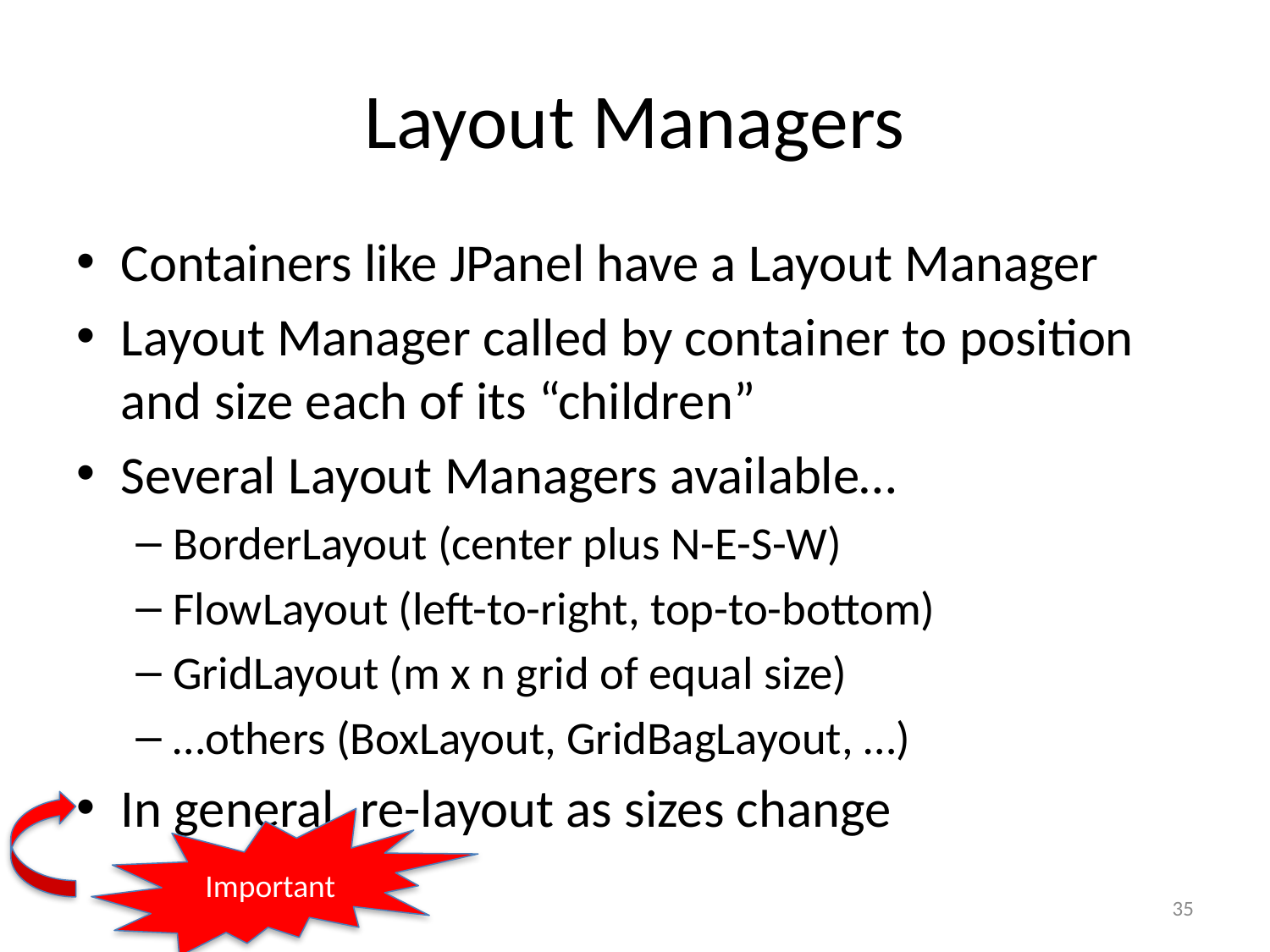

# Layout Managers
Containers like JPanel have a Layout Manager
Layout Manager called by container to position and size each of its “children”
Several Layout Managers available…
BorderLayout (center plus N-E-S-W)
FlowLayout (left-to-right, top-to-bottom)
GridLayout (m x n grid of equal size)
…others (BoxLayout, GridBagLayout, …)
In general, re-layout as sizes change

Important
35